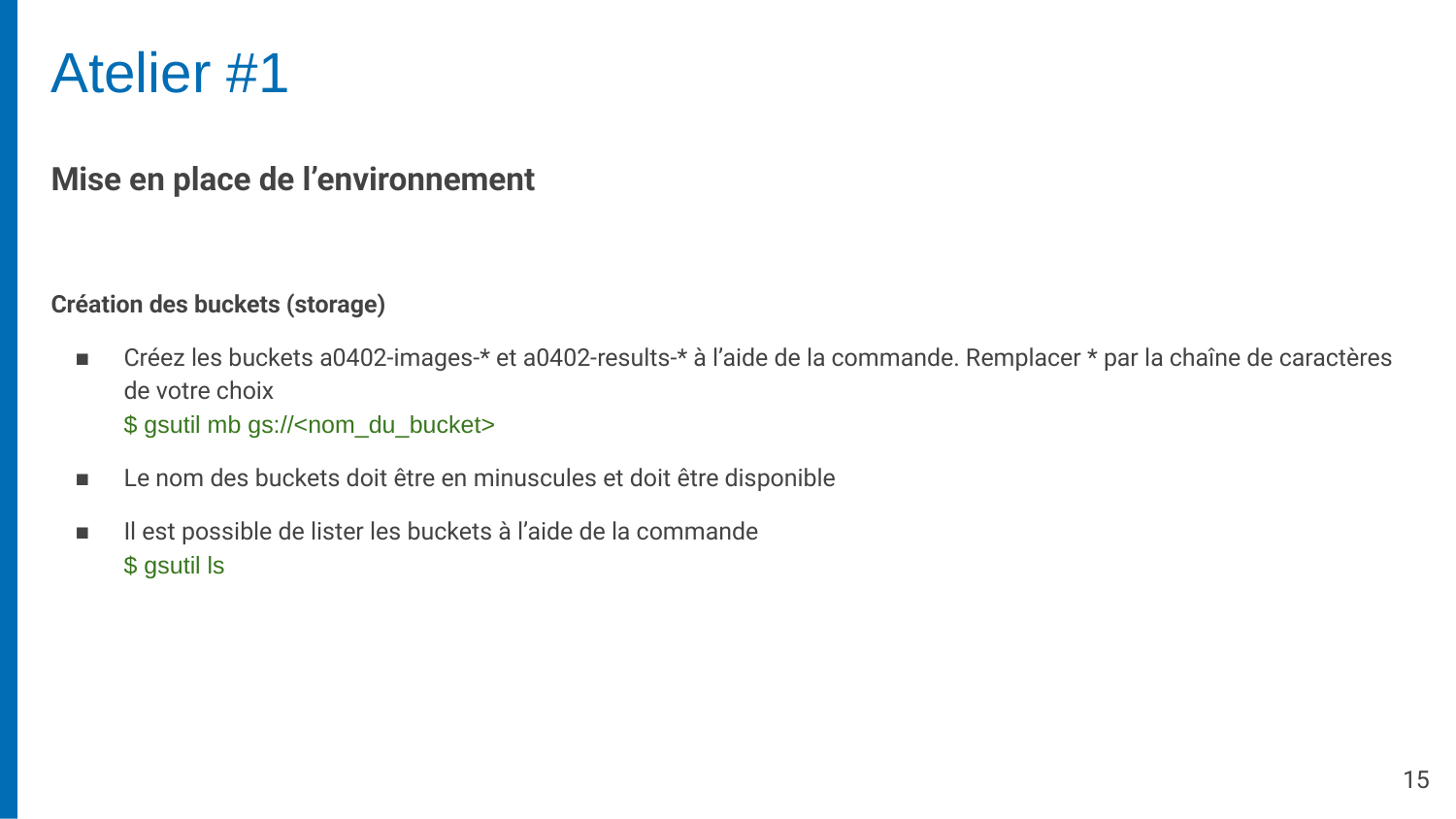

# Atelier #1
Mise en place de l’environnement
Création des buckets (storage)
Créez les buckets a0402-images-* et a0402-results-* à l’aide de la commande. Remplacer * par la chaîne de caractères de votre choix
$ gsutil mb gs://<nom_du_bucket>
Le nom des buckets doit être en minuscules et doit être disponible
Il est possible de lister les buckets à l’aide de la commande
$ gsutil ls

15